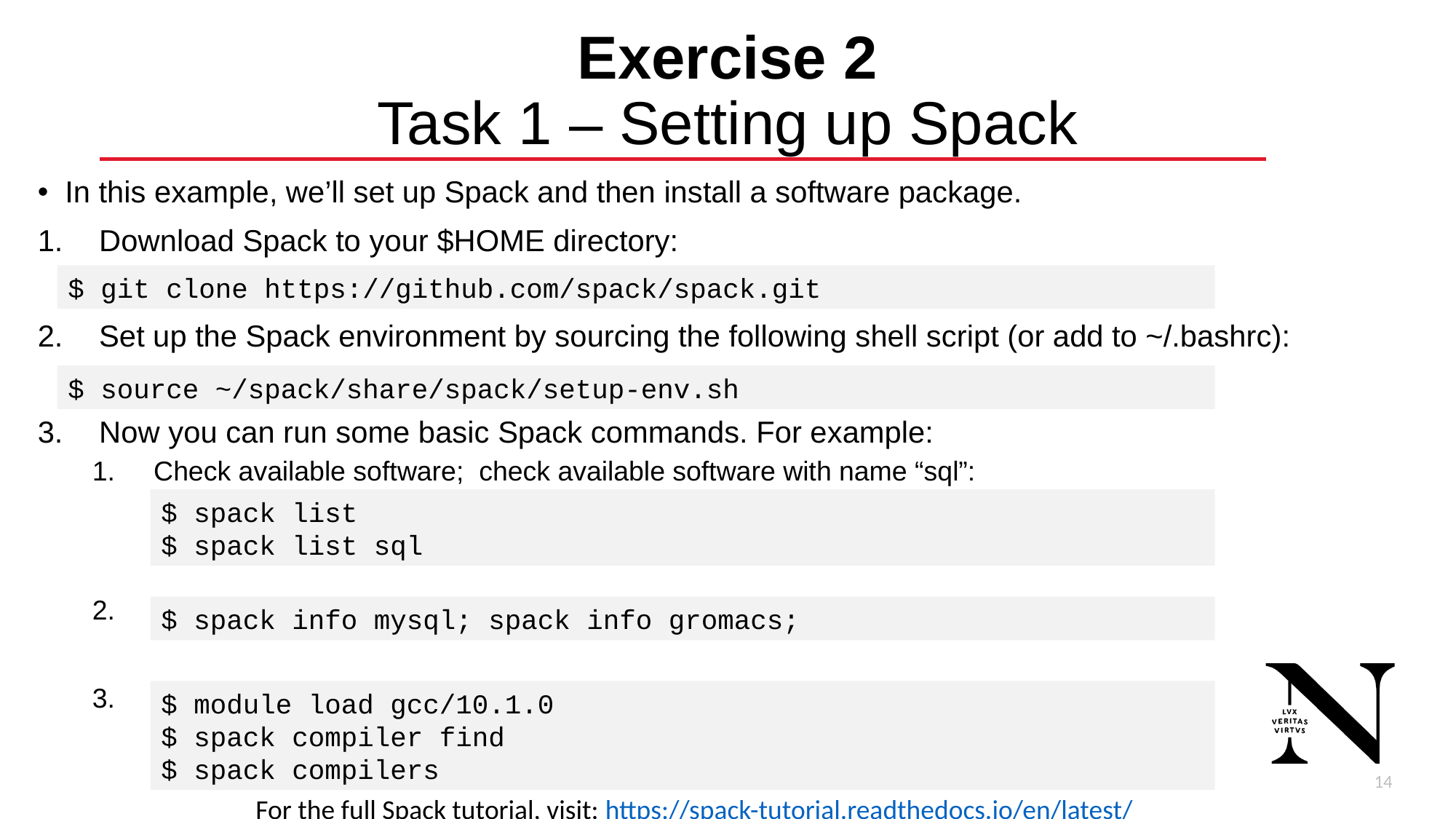

# Exercise 2 Task 1 – Setting up Spack
In this example, we’ll set up Spack and then install a software package.
Download Spack to your $HOME directory:

Set up the Spack environment by sourcing the following shell script (or add to ~/.bashrc):

Now you can run some basic Spack commands. For example:
Check available software;  check available software with name “sql”:

Get more information about a particular package (versions, options, dependencies etc.):

Add a compiler:

$ git clone https://github.com/spack/spack.git
$ source ~/spack/share/spack/setup-env.sh
$ spack list
$ spack list sql
$ spack info mysql; spack info gromacs;
$ module load gcc/10.1.0
$ spack compiler find
$ spack compilers
14
For the full Spack tutorial, visit: https://spack-tutorial.readthedocs.io/en/latest/